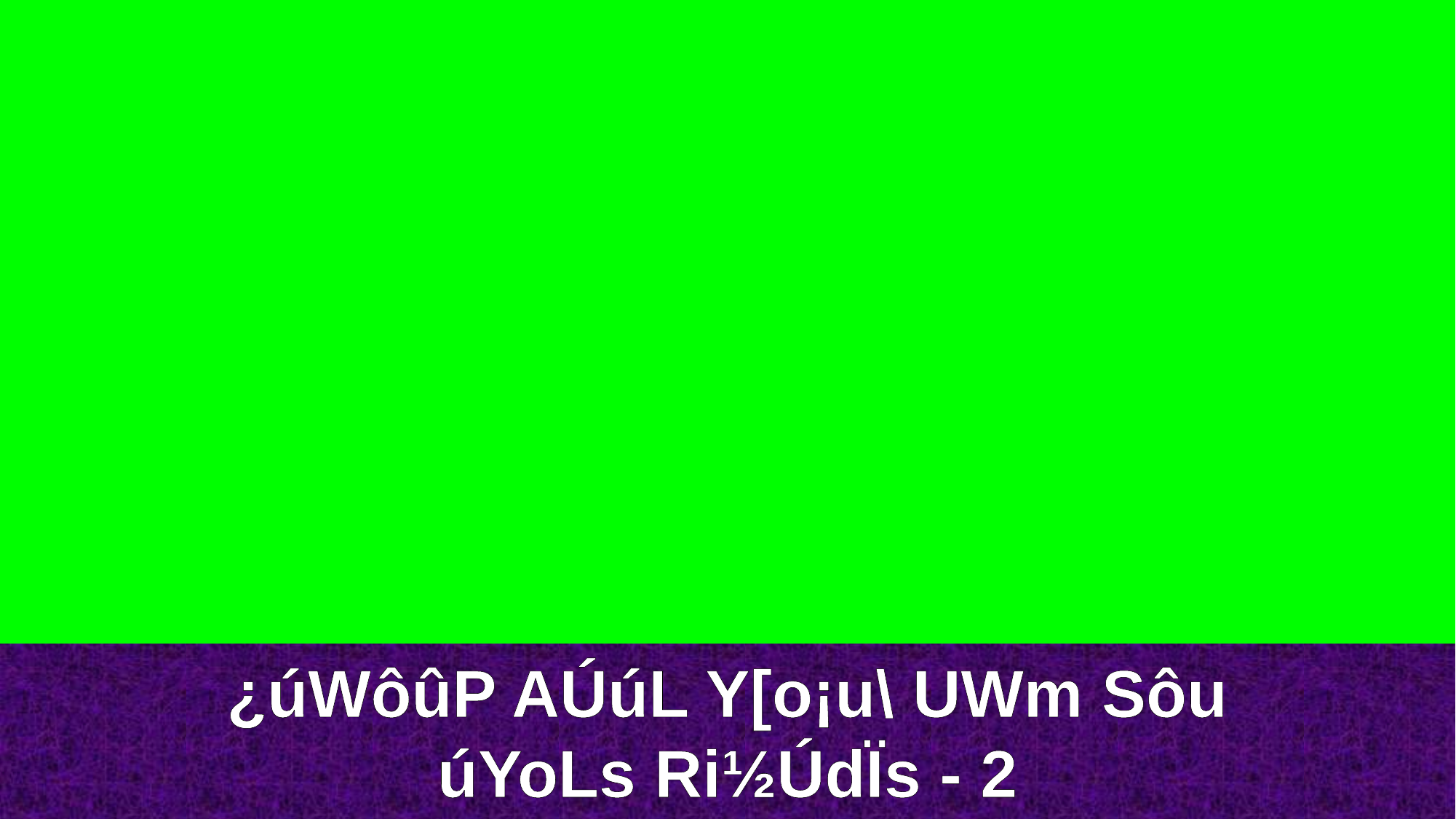

¿úWôûP AÚúL Y[o¡u\ UWm Sôu
úYoLs Ri½ÚdÏs - 2